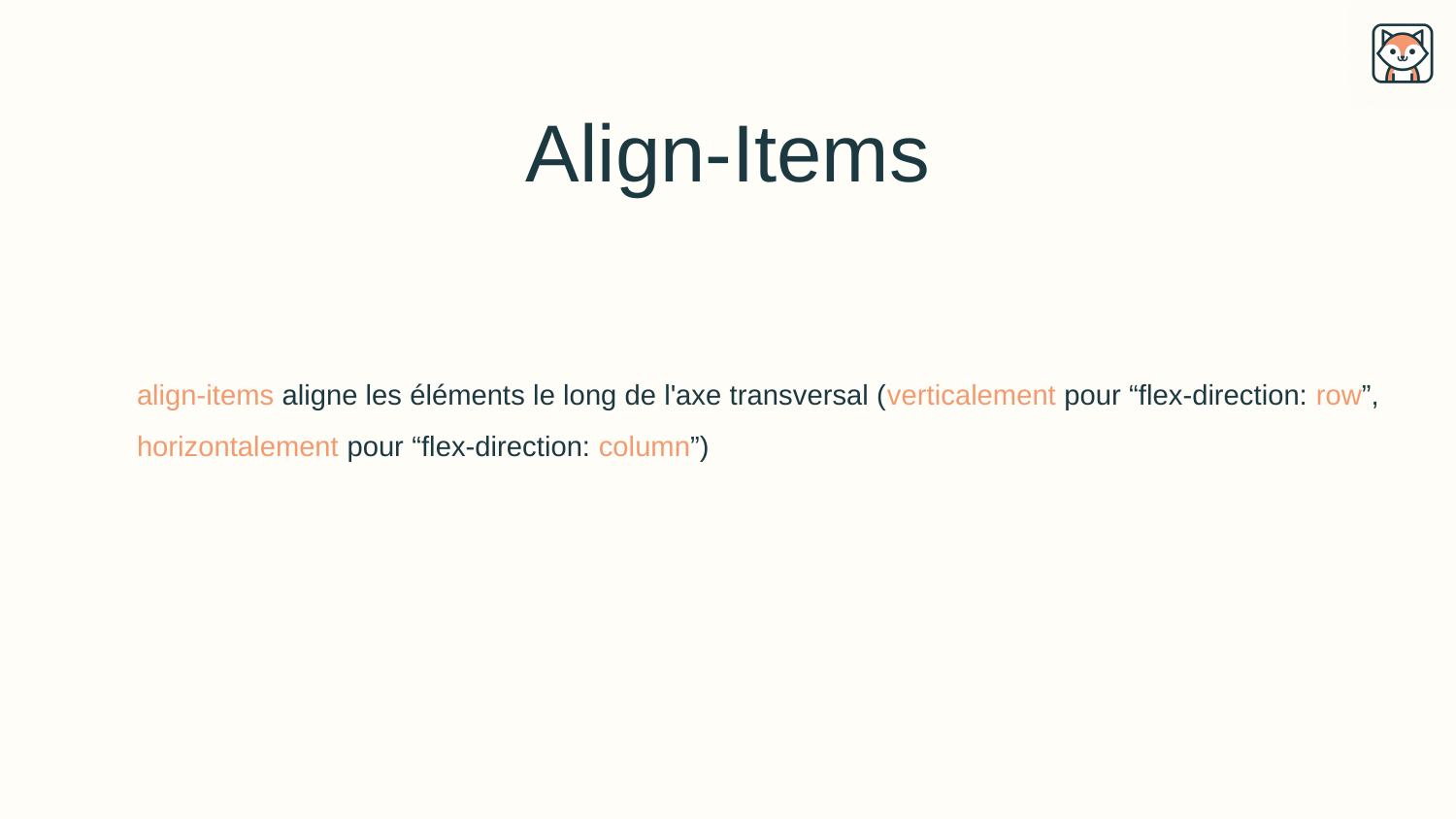

# Align-Items
align-items aligne les éléments le long de l'axe transversal (verticalement pour “flex-direction: row”, horizontalement pour “flex-direction: column”)